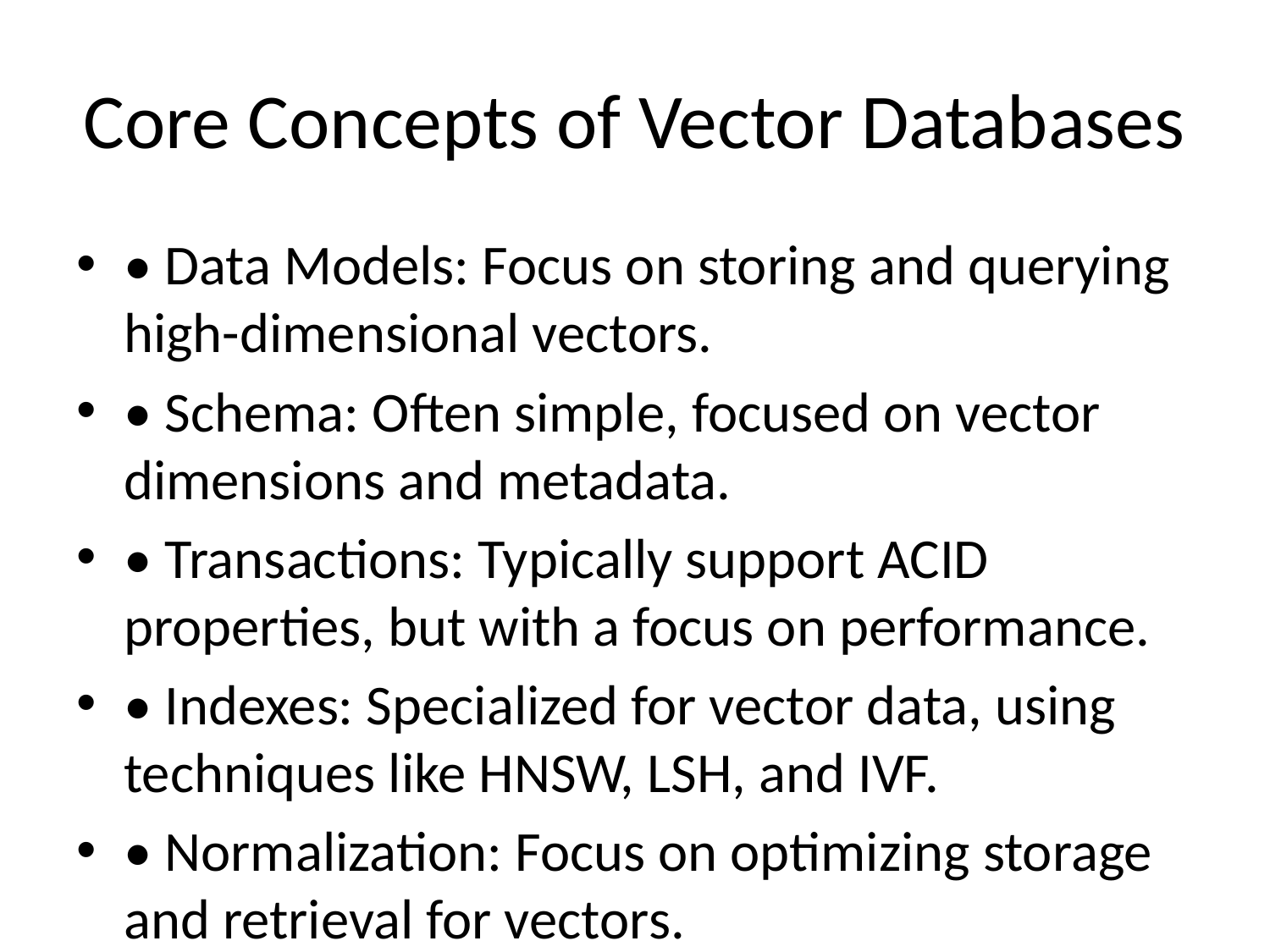

# Core Concepts of Vector Databases
• Data Models: Focus on storing and querying high-dimensional vectors.
• Schema: Often simple, focused on vector dimensions and metadata.
• Transactions: Typically support ACID properties, but with a focus on performance.
• Indexes: Specialized for vector data, using techniques like HNSW, LSH, and IVF.
• Normalization: Focus on optimizing storage and retrieval for vectors.